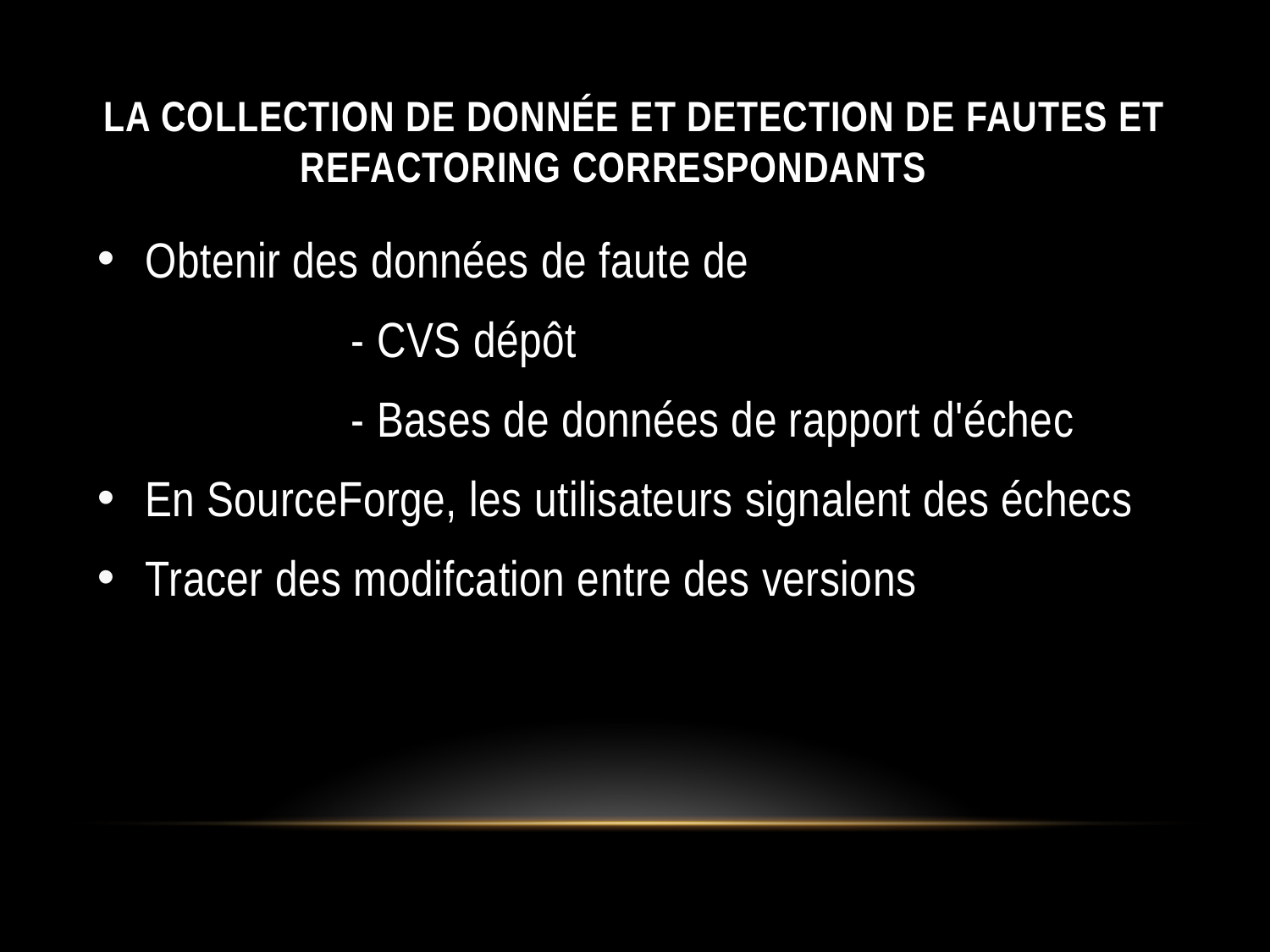

# La collection de donnée et detection de fautes et refactoring correspondants
Obtenir des données de faute de
		- CVS dépôt
		- Bases de données de rapport d'échec
En SourceForge, les utilisateurs signalent des échecs
Tracer des modifcation entre des versions